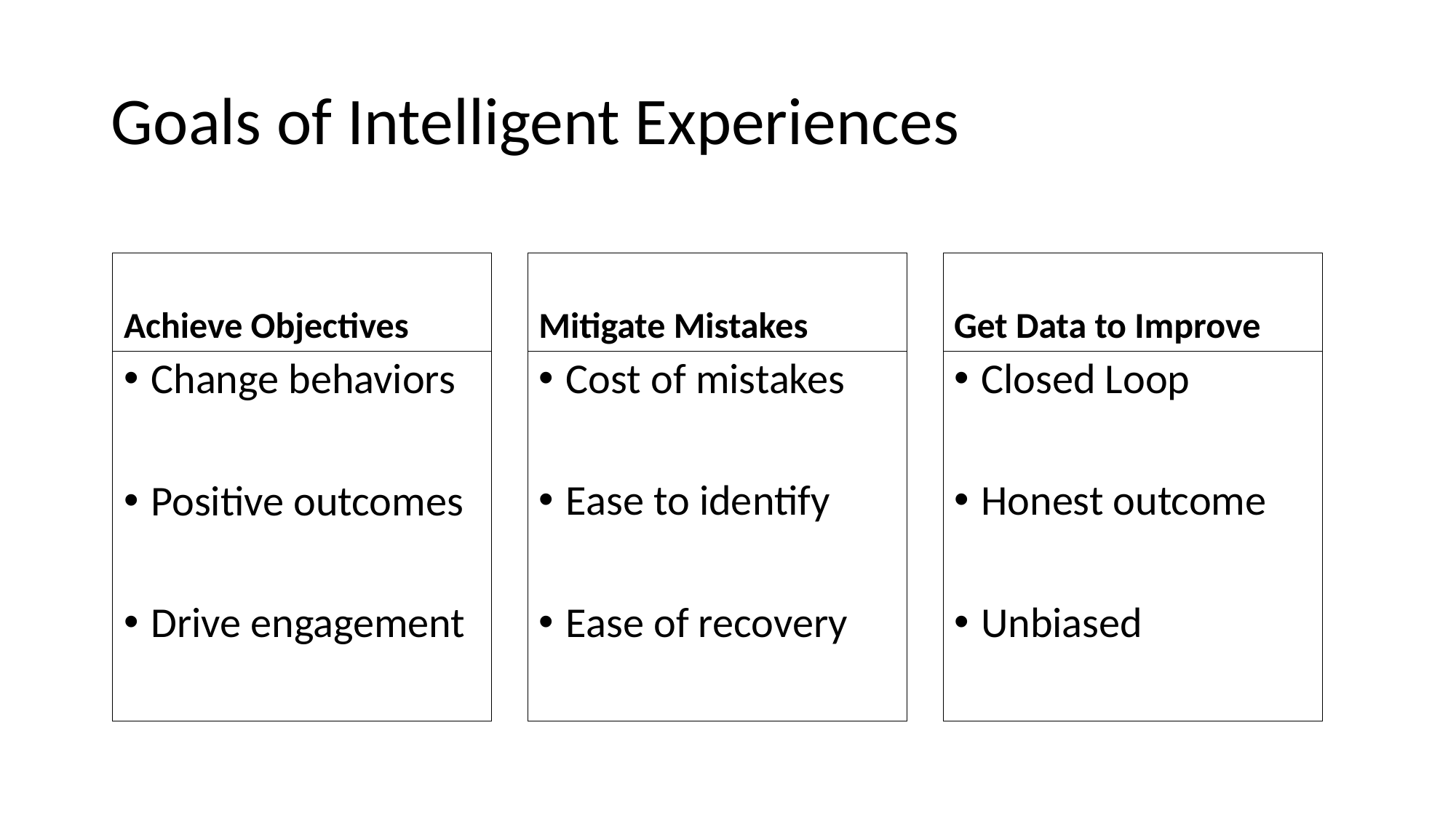

# Goals of Intelligent Experiences
Achieve Objectives
Mitigate Mistakes
Get Data to Improve
Change behaviors

Positive outcomes

Drive engagement
Cost of mistakes

Ease to identify

Ease of recovery
Closed Loop

Honest outcome

Unbiased